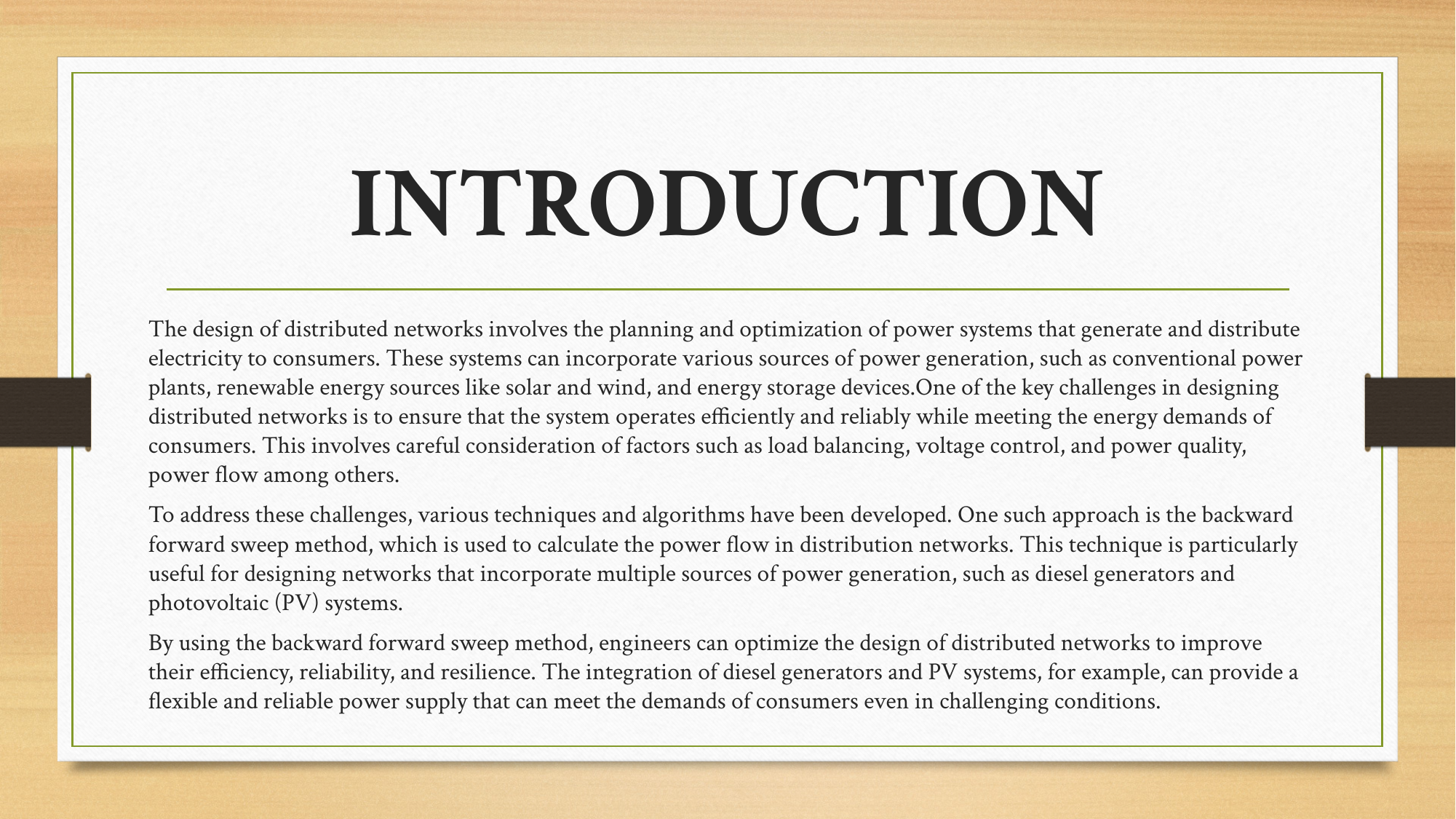

# INTRODUCTION
The design of distributed networks involves the planning and optimization of power systems that generate and distribute electricity to consumers. These systems can incorporate various sources of power generation, such as conventional power plants, renewable energy sources like solar and wind, and energy storage devices.One of the key challenges in designing distributed networks is to ensure that the system operates efficiently and reliably while meeting the energy demands of consumers. This involves careful consideration of factors such as load balancing, voltage control, and power quality, power flow among others.
To address these challenges, various techniques and algorithms have been developed. One such approach is the backward forward sweep method, which is used to calculate the power flow in distribution networks. This technique is particularly useful for designing networks that incorporate multiple sources of power generation, such as diesel generators and photovoltaic (PV) systems.
By using the backward forward sweep method, engineers can optimize the design of distributed networks to improve their efficiency, reliability, and resilience. The integration of diesel generators and PV systems, for example, can provide a flexible and reliable power supply that can meet the demands of consumers even in challenging conditions.